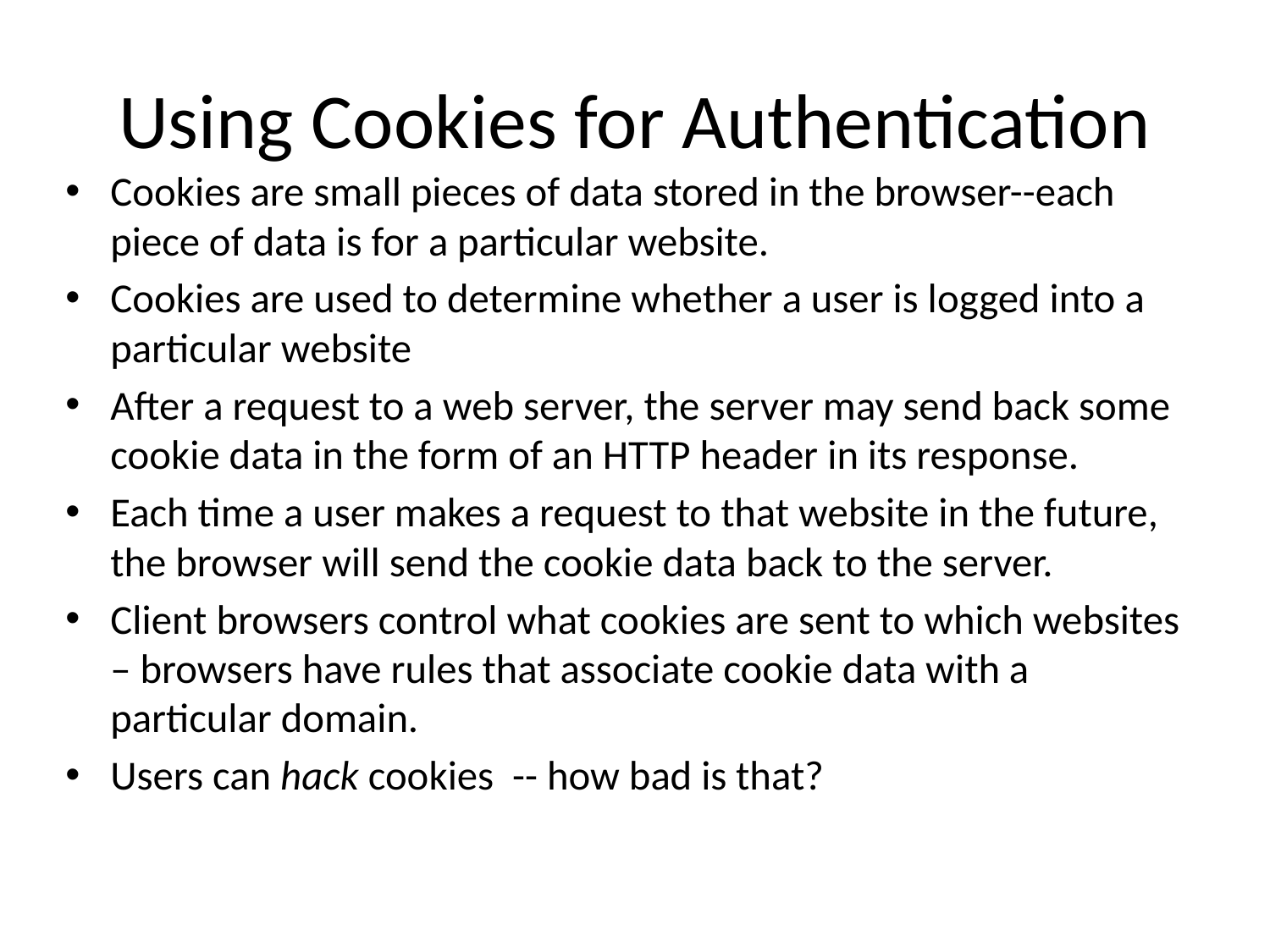

# Using Cookies for Authentication
Cookies are small pieces of data stored in the browser--each piece of data is for a particular website.
Cookies are used to determine whether a user is logged into a particular website
After a request to a web server, the server may send back some cookie data in the form of an HTTP header in its response.
Each time a user makes a request to that website in the future, the browser will send the cookie data back to the server.
Client browsers control what cookies are sent to which websites – browsers have rules that associate cookie data with a particular domain.
Users can hack cookies  -- how bad is that?